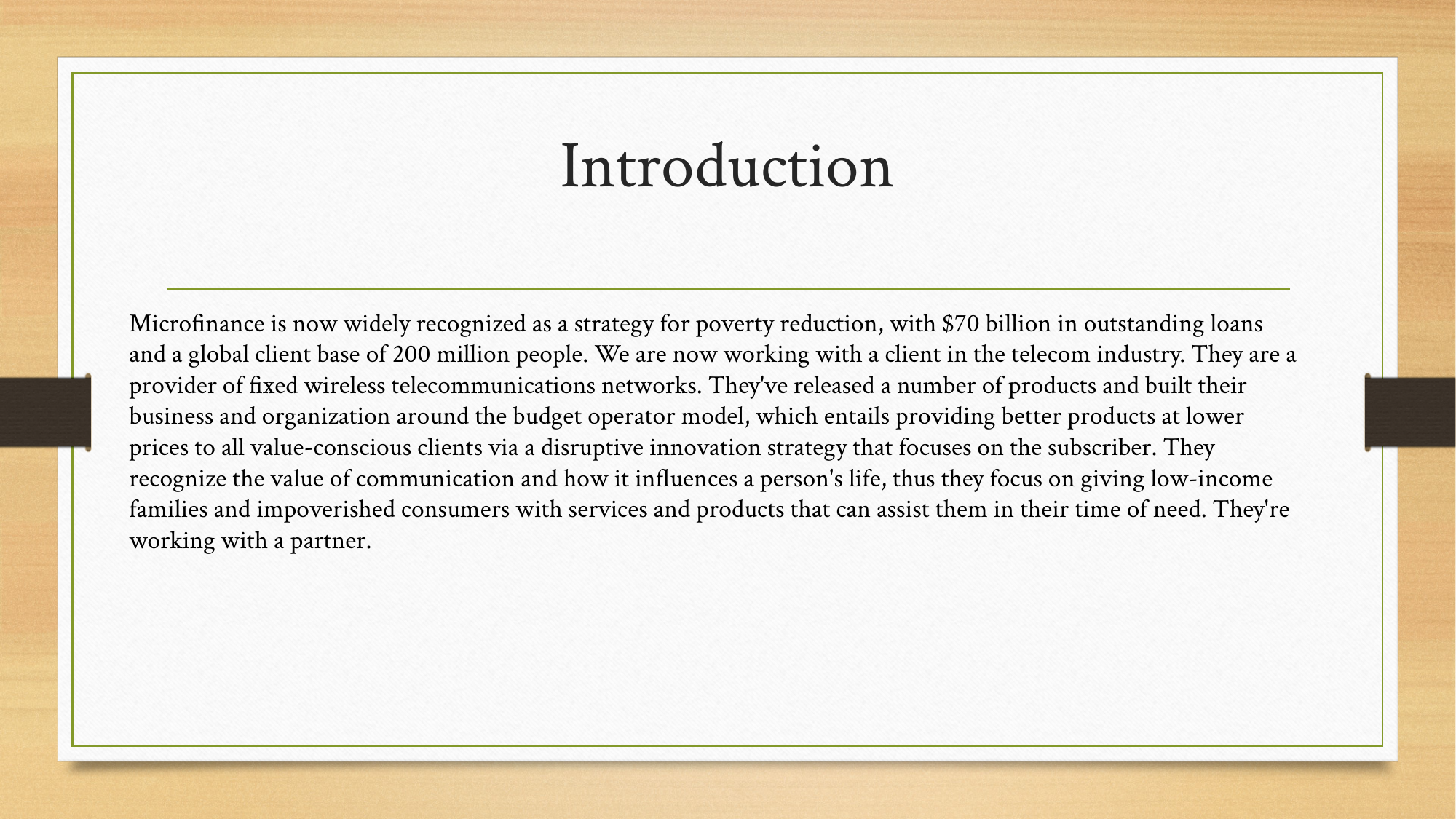

# Introduction
Microfinance is now widely recognized as a strategy for poverty reduction, with $70 billion in outstanding loans and a global client base of 200 million people. We are now working with a client in the telecom industry. They are a provider of fixed wireless telecommunications networks. They've released a number of products and built their business and organization around the budget operator model, which entails providing better products at lower prices to all value-conscious clients via a disruptive innovation strategy that focuses on the subscriber. They recognize the value of communication and how it influences a person's life, thus they focus on giving low-income families and impoverished consumers with services and products that can assist them in their time of need. They're working with a partner.